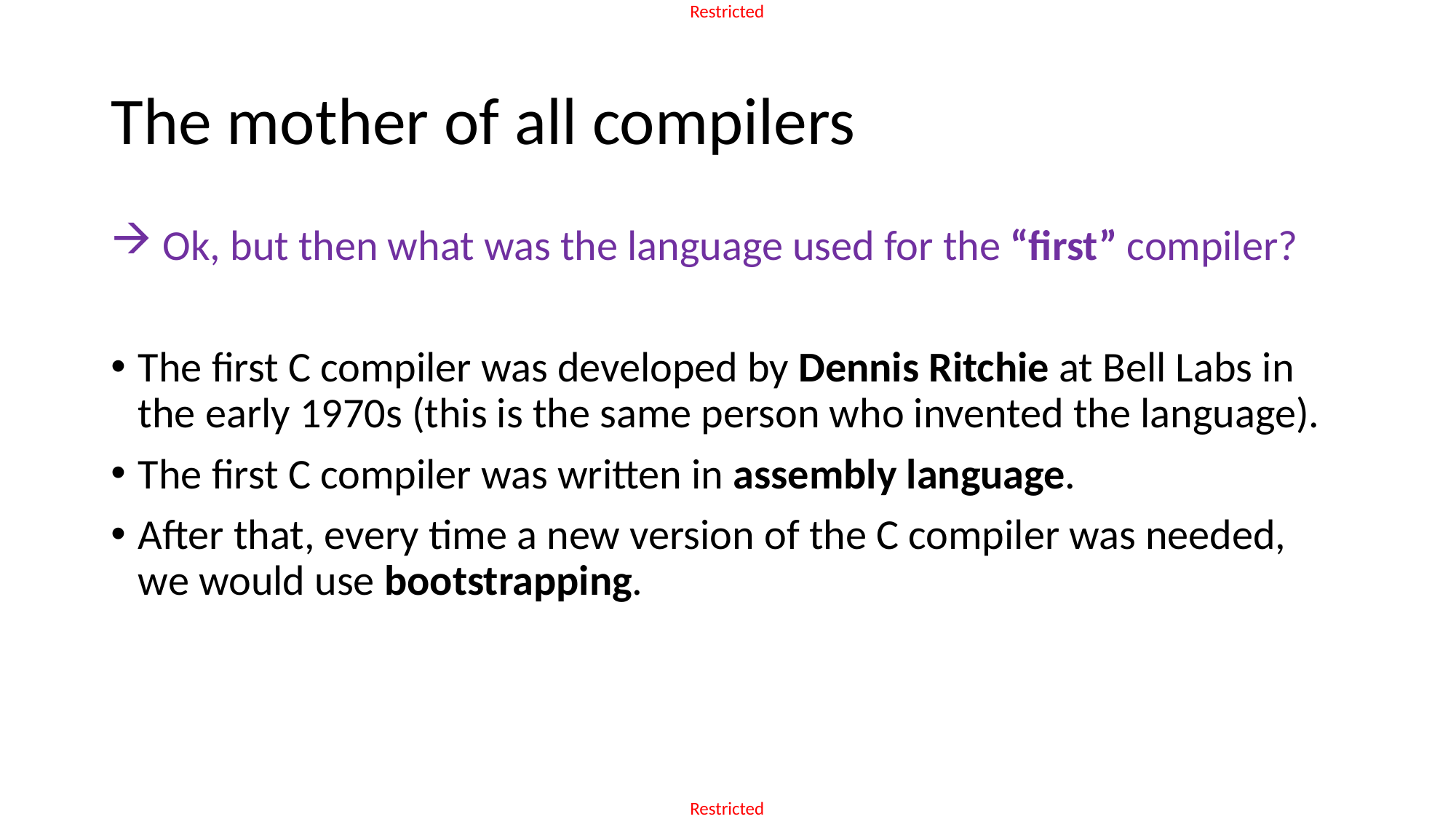

# The mother of all compilers
 Ok, but then what was the language used for the “first” compiler?

The first C compiler was developed by Dennis Ritchie at Bell Labs in the early 1970s (this is the same person who invented the language).
The first C compiler was written in assembly language.
After that, every time a new version of the C compiler was needed, we would use bootstrapping.